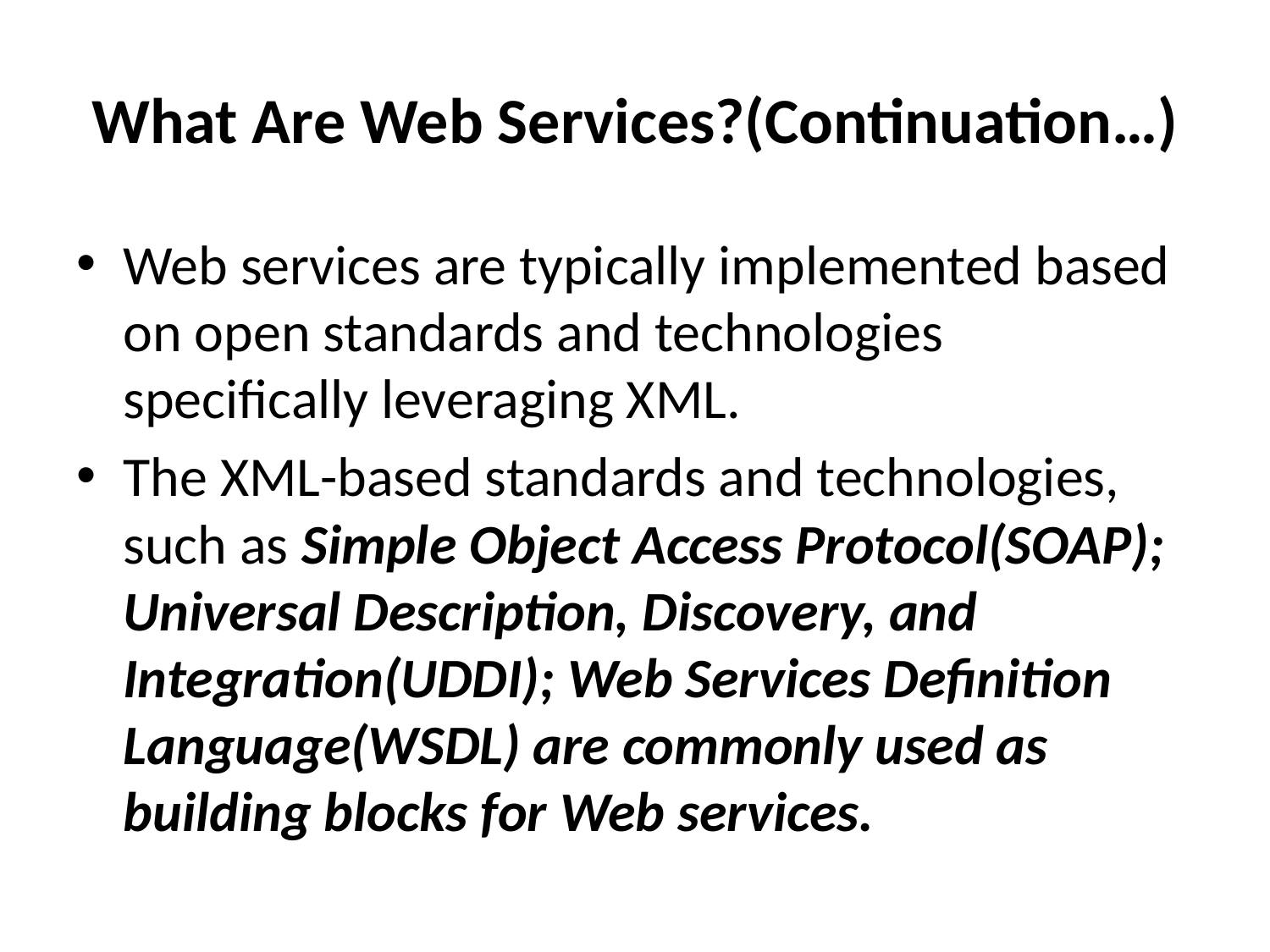

# What Are Web Services?(Continuation…)
Web services are typically implemented based on open standards and technologies specifically leveraging XML.
The XML-based standards and technologies, such as Simple Object Access Protocol(SOAP); Universal Description, Discovery, and Integration(UDDI); Web Services Definition Language(WSDL) are commonly used as building blocks for Web services.